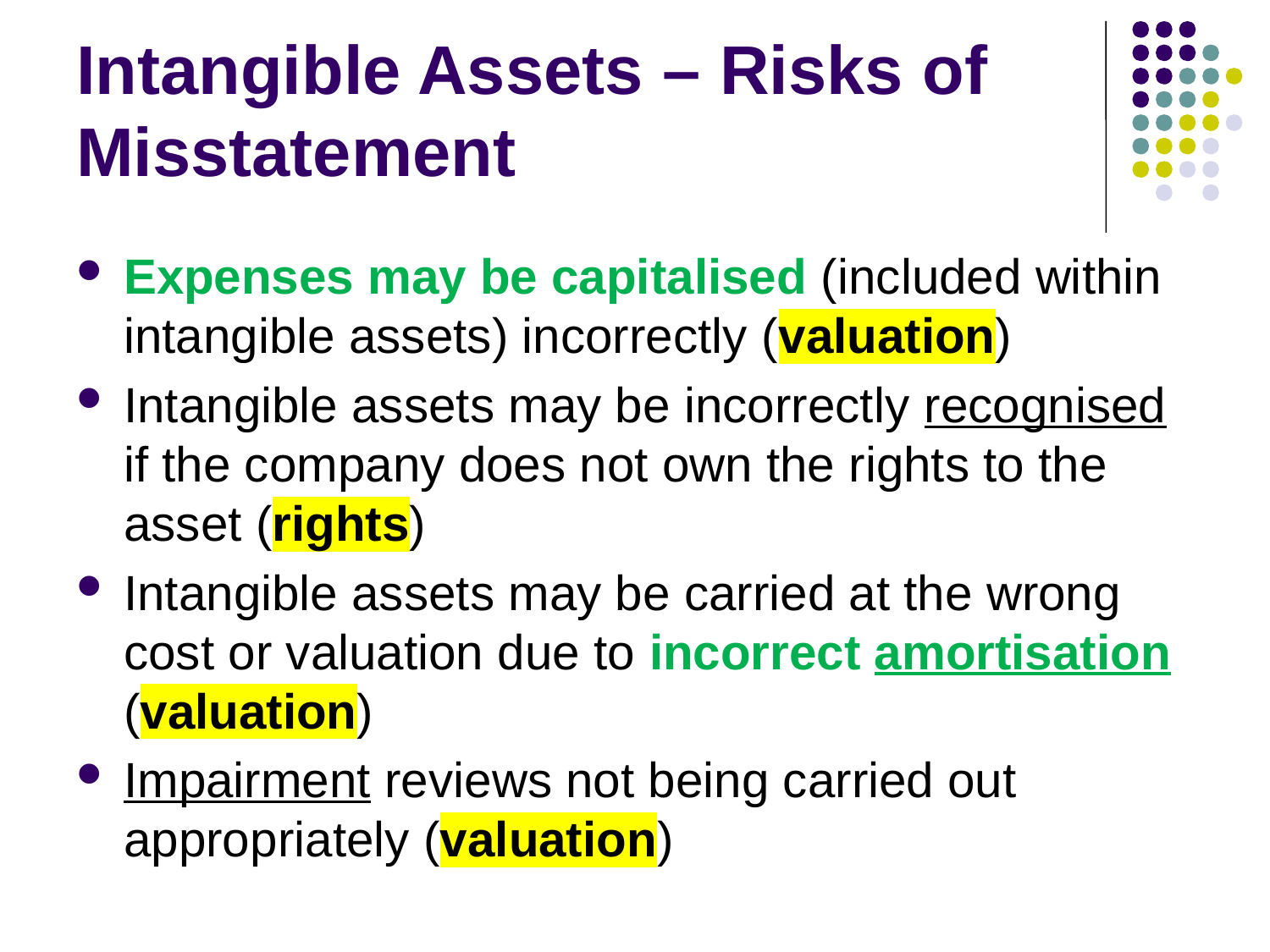

# Intangible Assets – Risks of Misstatement
Expenses may be capitalised (included within intangible assets) incorrectly (valuation)
Intangible assets may be incorrectly recognised if the company does not own the rights to the asset (rights)
Intangible assets may be carried at the wrong cost or valuation due to incorrect amortisation (valuation)
Impairment reviews not being carried out appropriately (valuation)